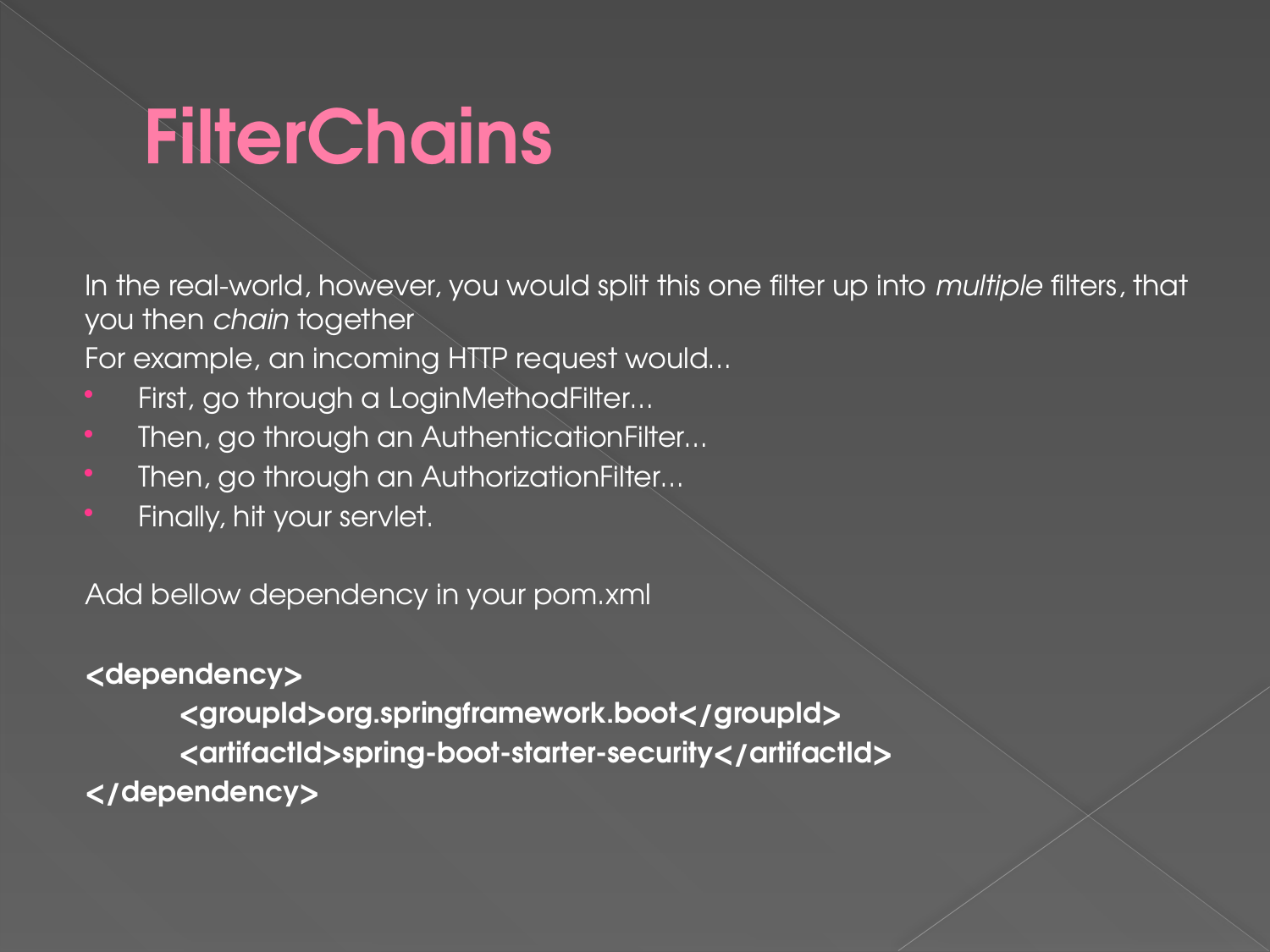

# FilterChains
In the real-world, however, you would split this one filter up into multiple filters, that you then chain together
For example, an incoming HTTP request would…​
First, go through a LoginMethodFilter…​
Then, go through an AuthenticationFilter…​
Then, go through an AuthorizationFilter…​
Finally, hit your servlet.

Add bellow dependency in your pom.xml

<dependency>
            <groupId>org.springframework.boot</groupId>
            <artifactId>spring-boot-starter-security</artifactId>
</dependency>